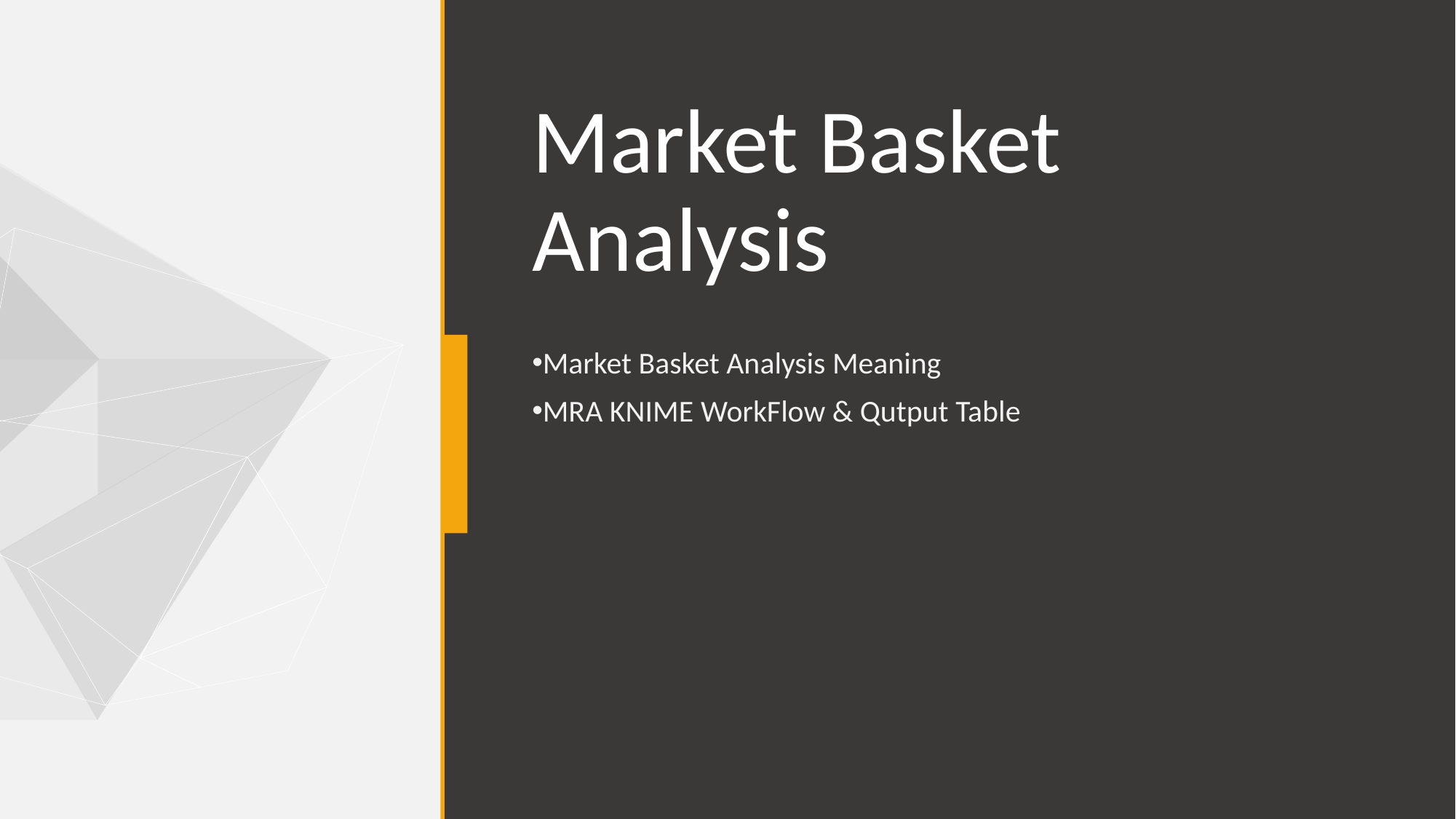

# Market Basket Analysis
Market Basket Analysis Meaning​
MRA KNIME WorkFlow & Qutput Table